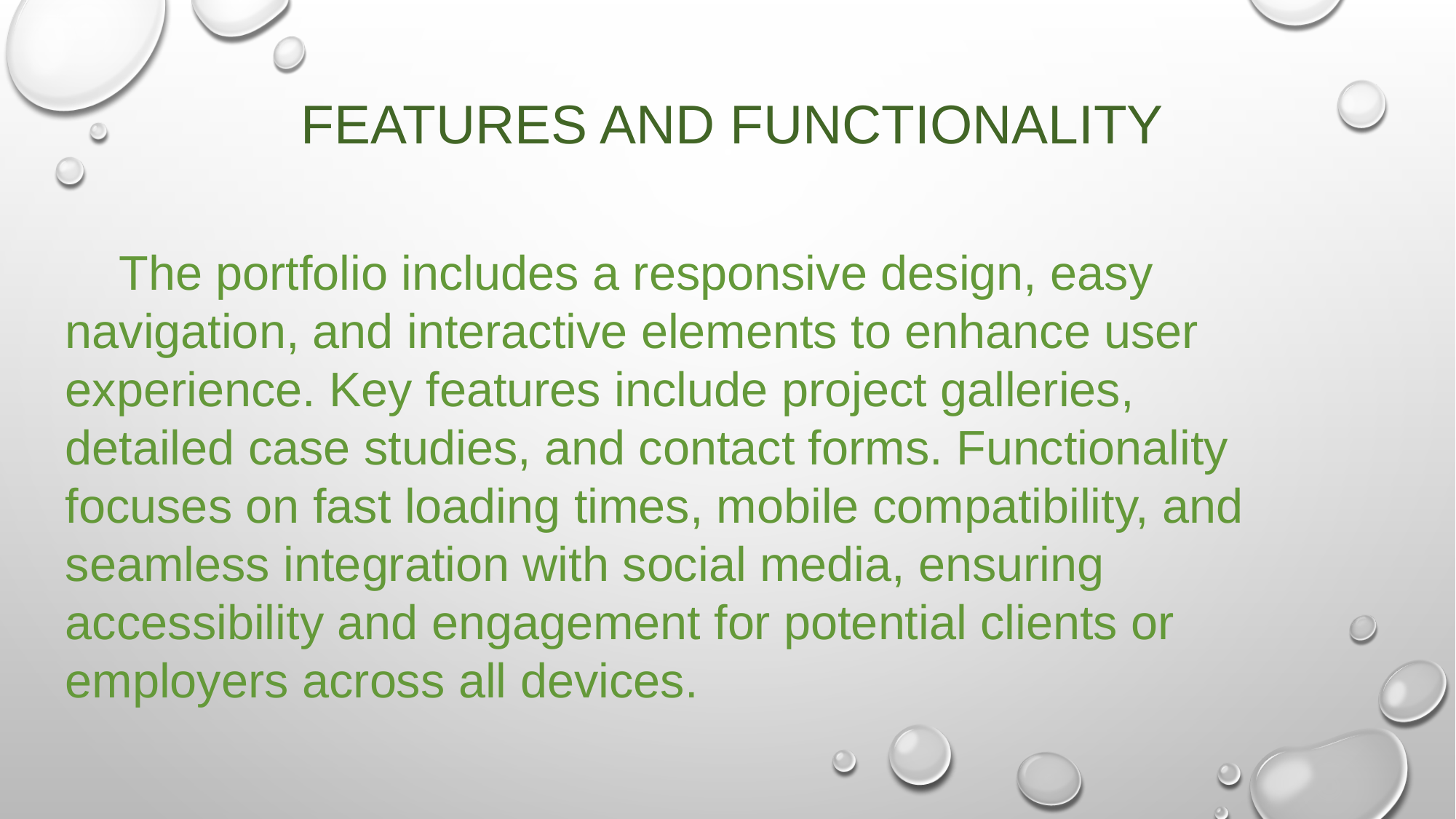

# FEATURES AND FUNCTIONALITY
    The portfolio includes a responsive design, easy navigation, and interactive elements to enhance user experience. Key features include project galleries, detailed case studies, and contact forms. Functionality focuses on fast loading times, mobile compatibility, and seamless integration with social media, ensuring accessibility and engagement for potential clients or employers across all devices.